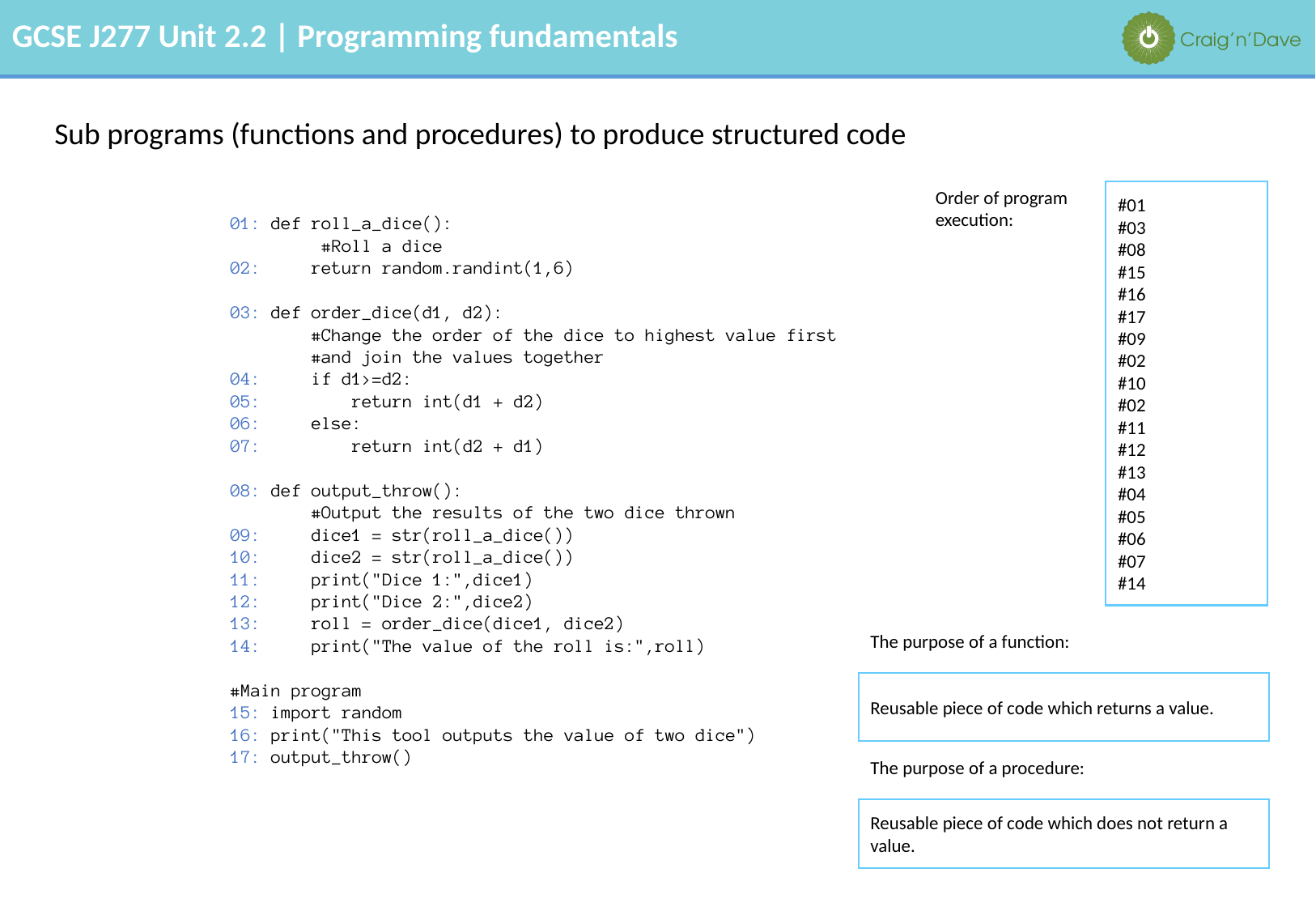

# Sub programs (functions and procedures) to produce structured code
Order of program execution:
01: def roll_a_dice():
         #Roll a dice
02:     return random.randint(1,6)

03: def order_dice(d1, d2):
        #Change the order of the dice to highest value first
        #and join the values together
04:     if d1>=d2:
05:         return int(d1 + d2)
06:     else:
07:         return int(d2 + d1)

08: def output_throw():
        #Output the results of the two dice thrown
09:     dice1 = str(roll_a_dice())
10:     dice2 = str(roll_a_dice())
11:     print("Dice 1:",dice1)
12:     print("Dice 2:",dice2)
13:     roll = order_dice(dice1, dice2)
14:     print("The value of the roll is:",roll)

#Main program
15: import random
16: print("This tool outputs the value of two dice")
17: output_throw()
#01
#03
#08
#15
#16
#17
#09
#02
#10
#02
#11
#12
#13
#04
#05
#06
#07
#14
The purpose of a function:
Reusable piece of code which returns a value.
The purpose of a procedure:
Reusable piece of code which does not return a value.